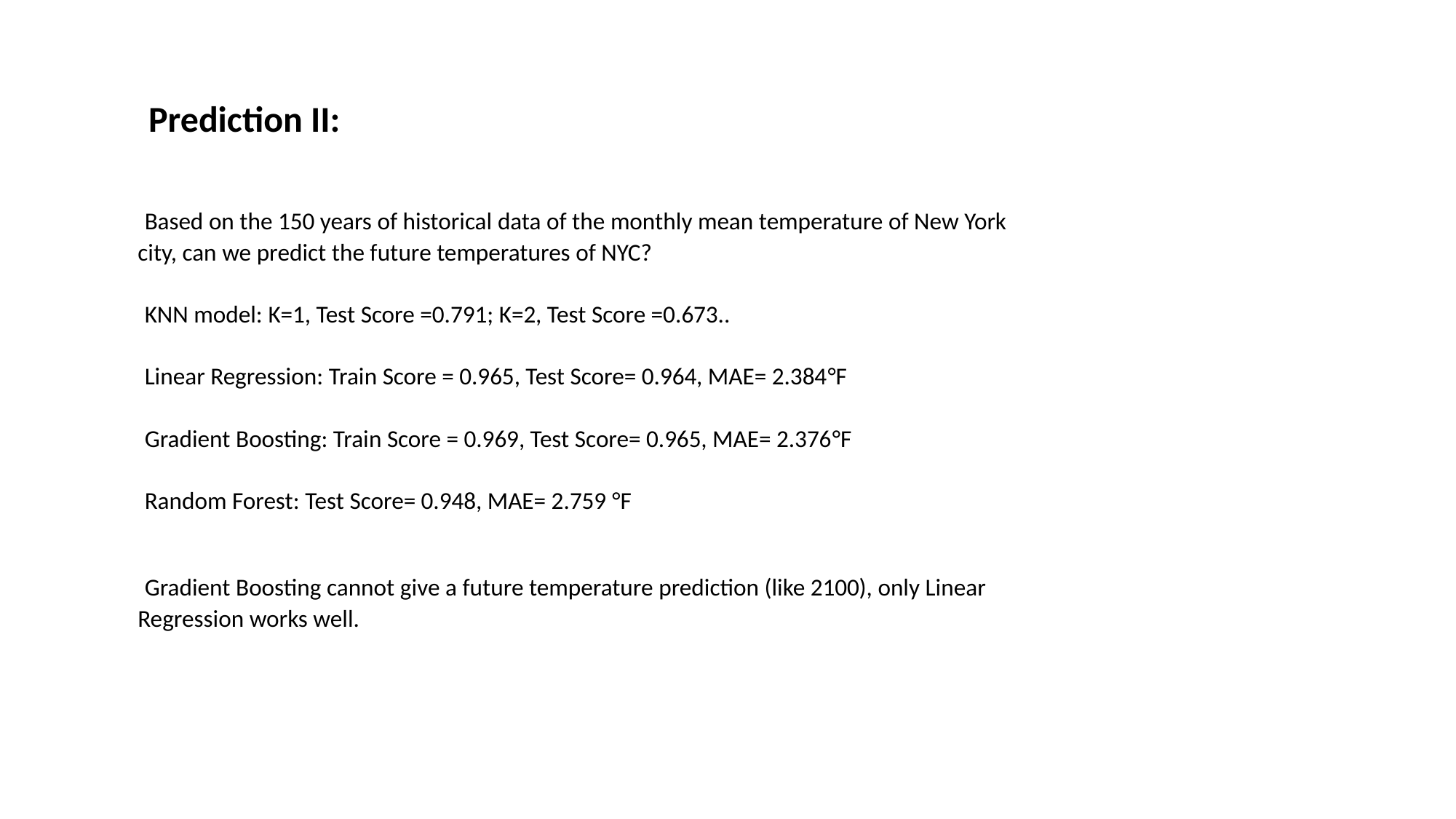

Prediction II:
Based on the 150 years of historical data of the monthly mean temperature of New York  city, can we predict the future temperatures of NYC?

KNN model: K=1, Test Score =0.791; K=2, Test Score =0.673..

Linear Regression: Train Score = 0.965, Test Score= 0.964, MAE= 2.384°F

Gradient Boosting: Train Score = 0.969, Test Score= 0.965, MAE= 2.376°F

Random Forest: Test Score= 0.948, MAE= 2.759 °F

Gradient Boosting cannot give a future temperature prediction (like 2100), only Linear Regression works well.